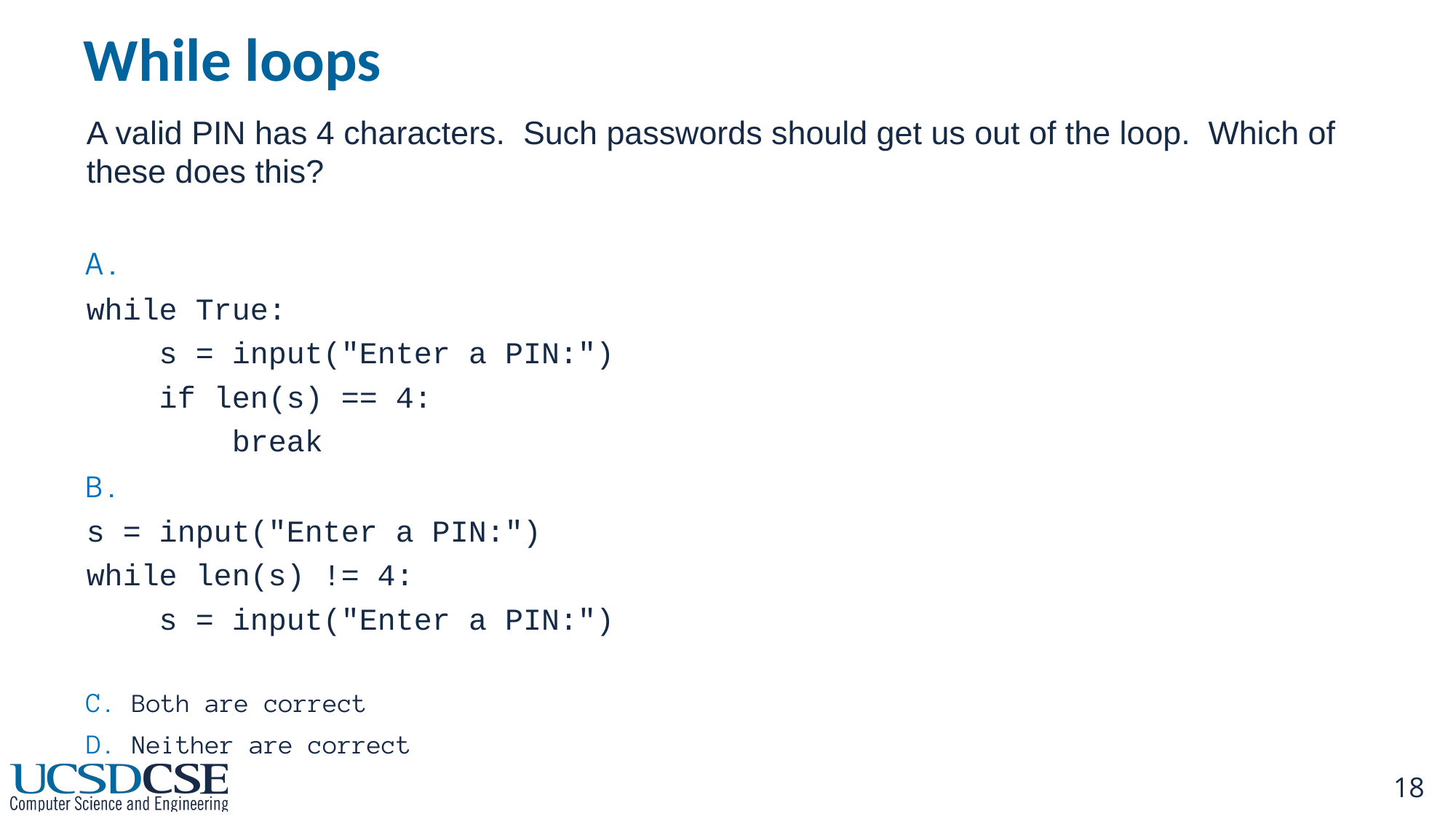

# While loops
A valid PIN has 4 characters.  Such passwords should get us out of the loop.  Which of these does this?

A.
while True:
    s = input("Enter a PIN:")
    if len(s) == 4:
        break
B.
s = input("Enter a PIN:")
while len(s) != 4:
    s = input("Enter a PIN:")

C. Both are correct
D. Neither are correct